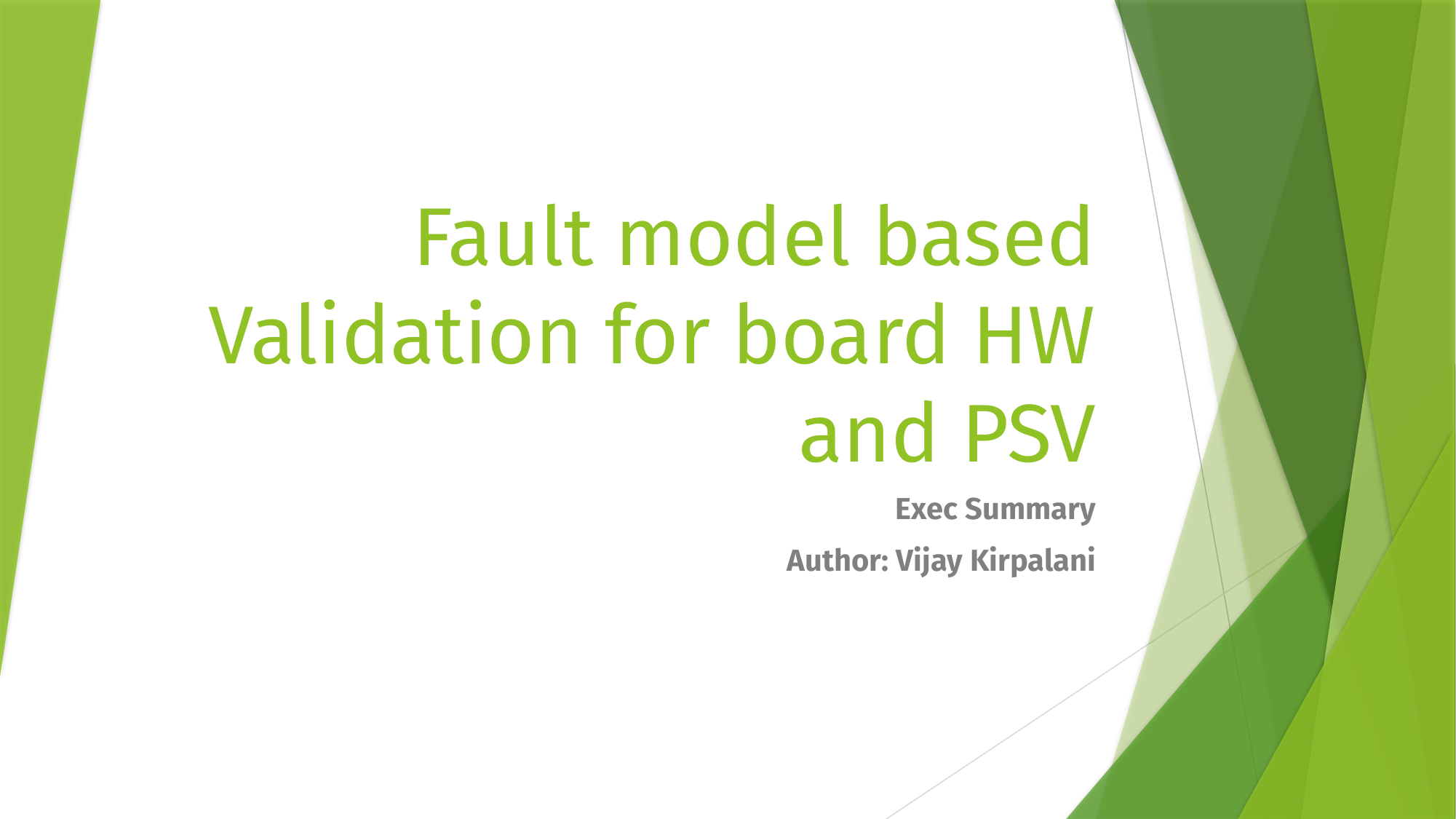

# Fault model based Validation for board HW and PSV
Exec Summary
Author: Vijay Kirpalani